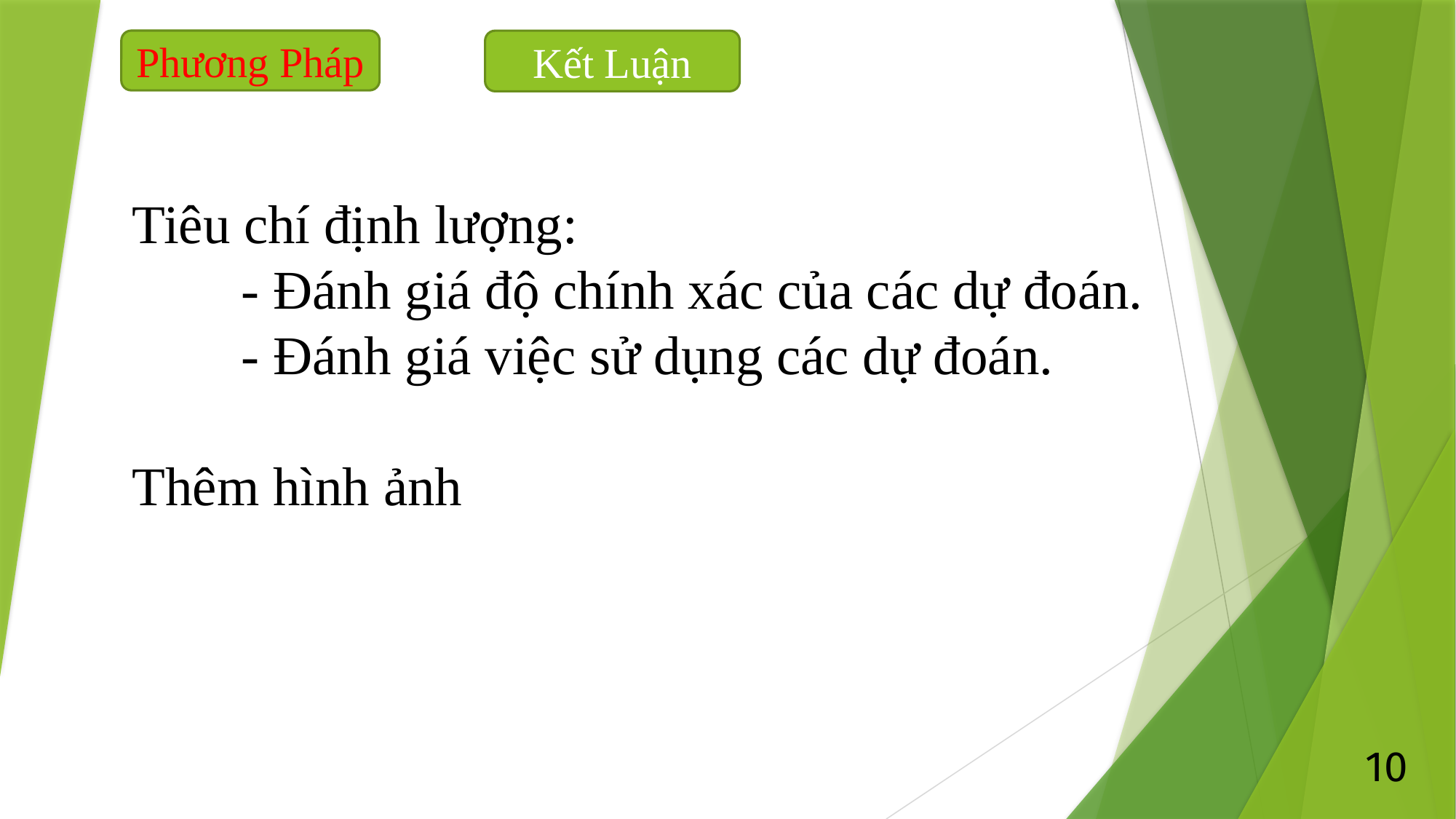

Phương Pháp
Kết Luận
# Tiêu chí định lượng: - Đánh giá độ chính xác của các dự đoán. - Đánh giá việc sử dụng các dự đoán. Thêm hình ảnh
10